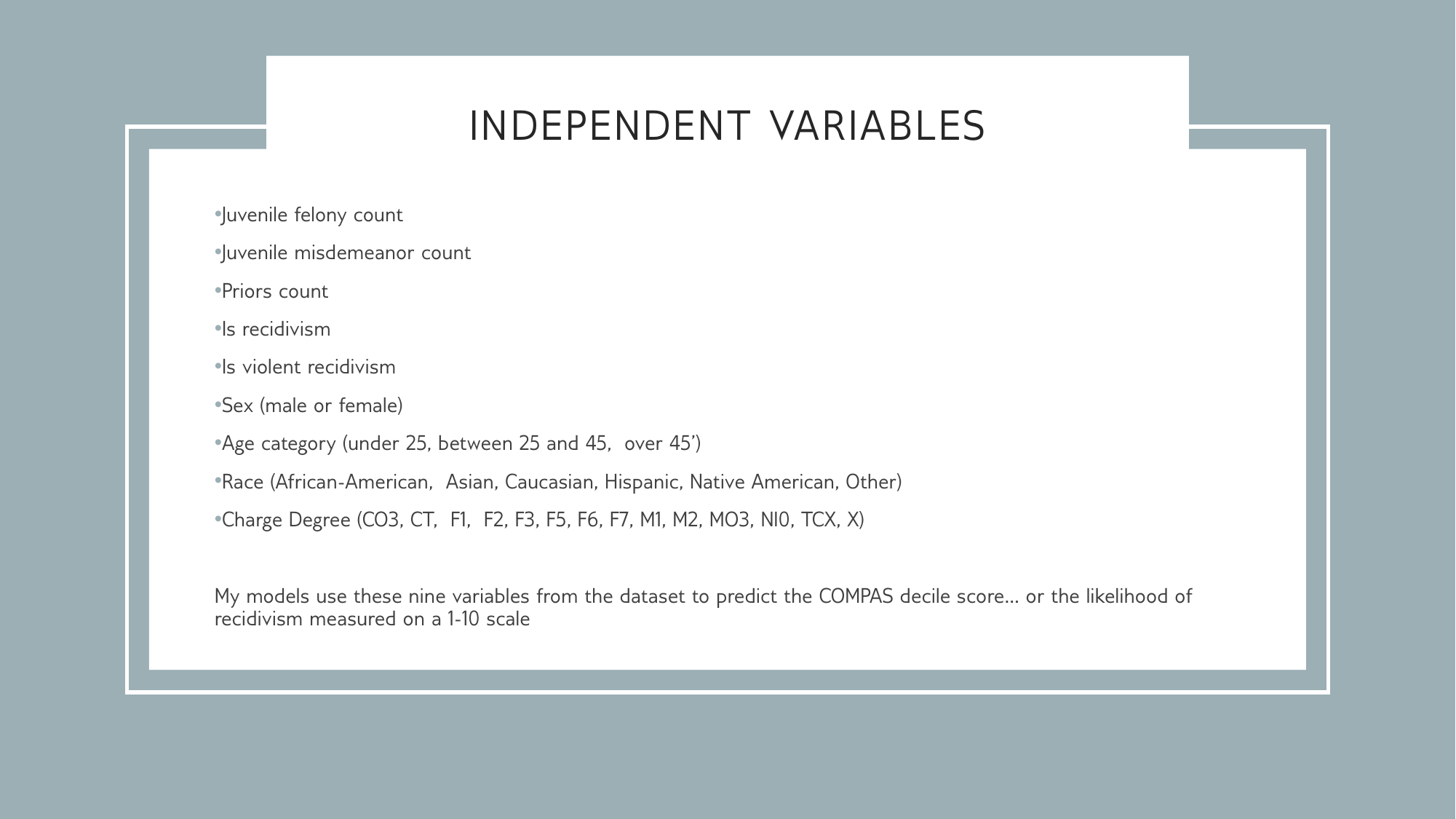

Independent Variables

Juvenile felony count
Juvenile misdemeanor count
Priors count
Is recidivism
Is violent recidivism
Sex (male or female)
Age category (under 25, between 25 and 45,  over 45’)
Race (African-American,  Asian, Caucasian, Hispanic, Native American, Other)
Charge Degree (CO3, CT,  F1,  F2, F3, F5, F6, F7, M1, M2, MO3, NI0, TCX, X)

My models use these nine variables from the dataset to predict the COMPAS decile score… or the likelihood of recidivism measured on a 1-10 scale